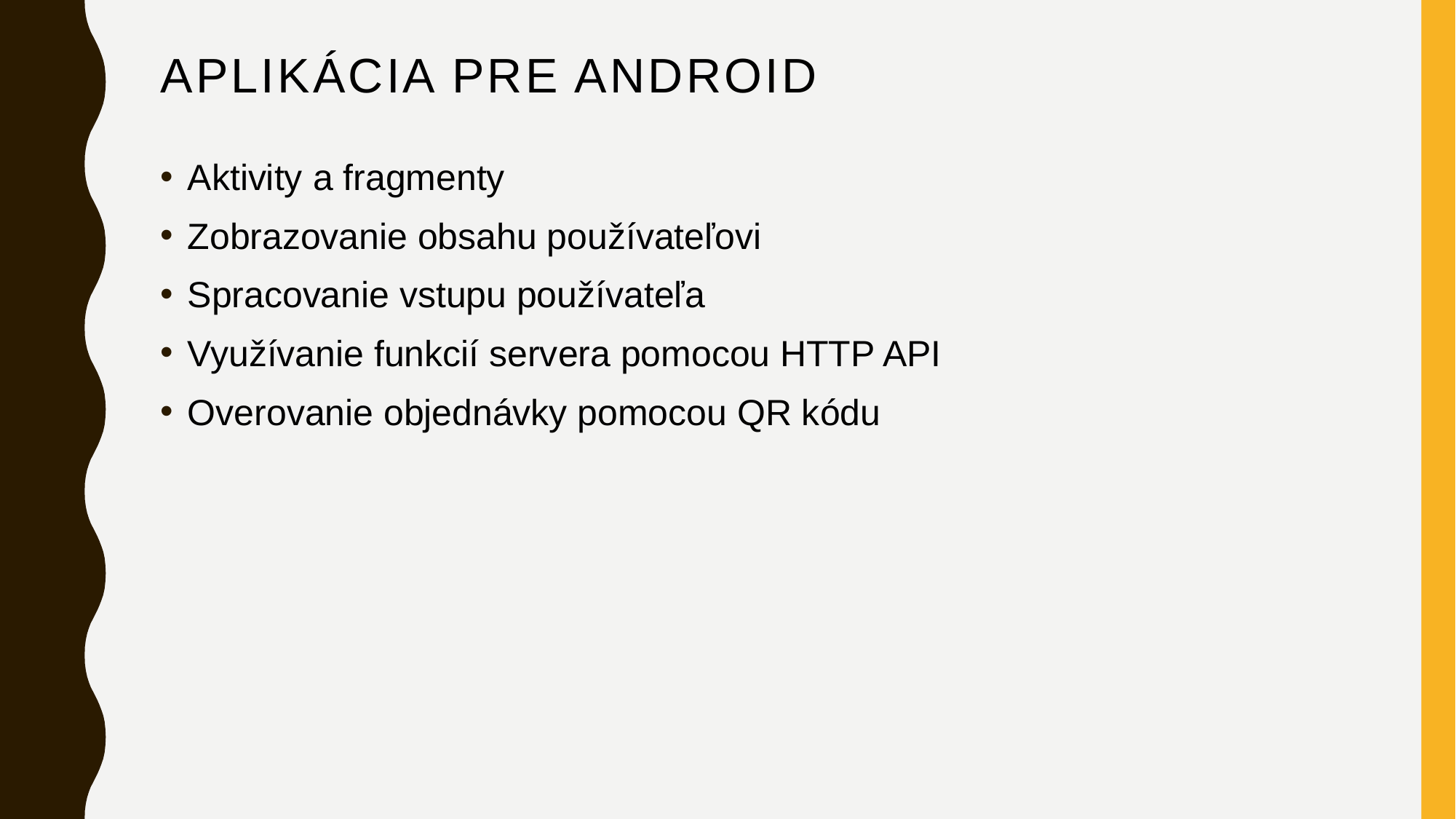

# Aplikácia pre android
Aktivity a fragmenty
Zobrazovanie obsahu používateľovi
Spracovanie vstupu používateľa
Využívanie funkcií servera pomocou HTTP API
Overovanie objednávky pomocou QR kódu